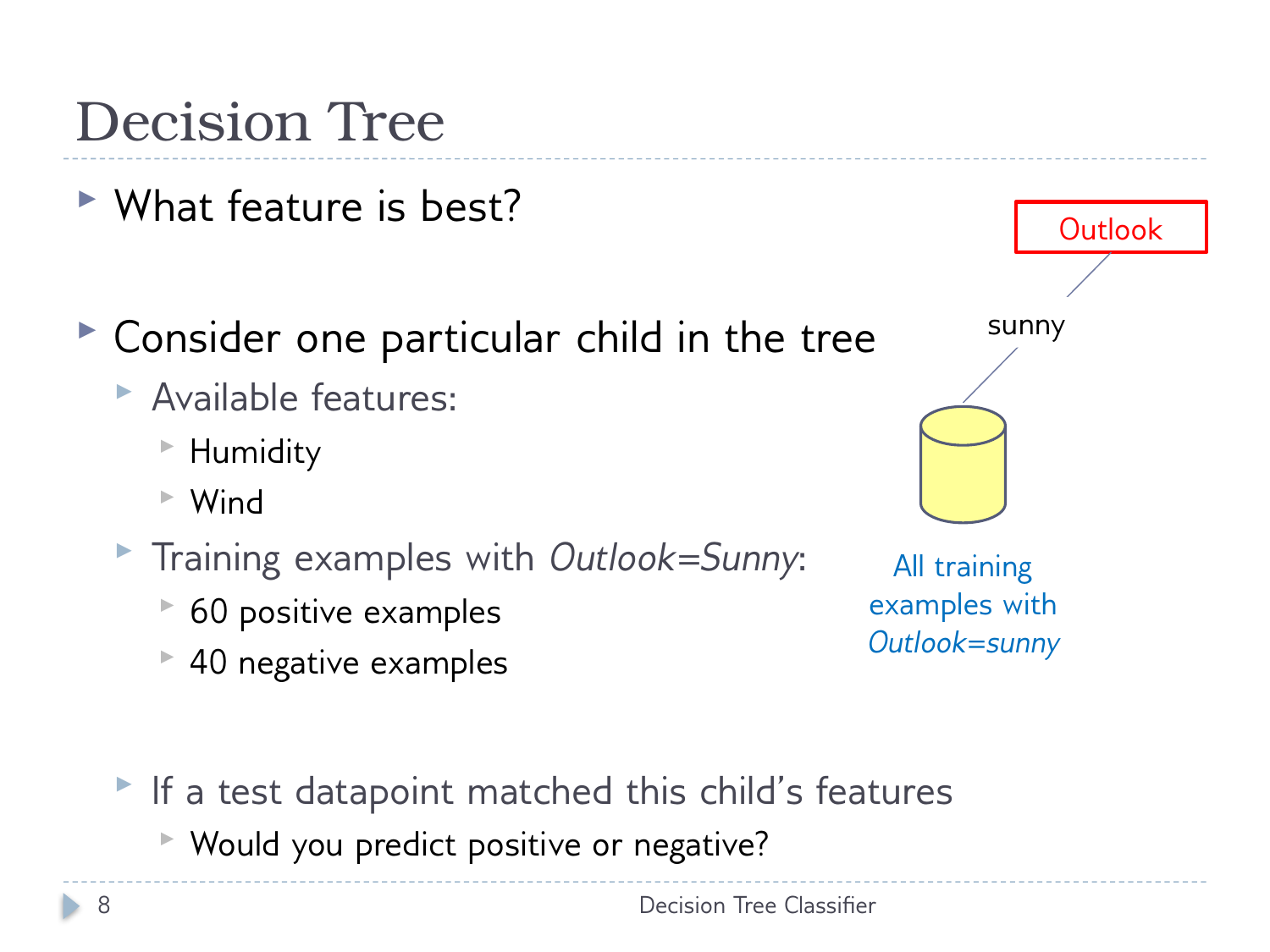

# Decision Tree
What feature is best?

Consider one particular child in the tree
Available features:
Humidity
Wind
Training examples with Outlook=Sunny:
60 positive examples
40 negative examples

If a test datapoint matched this child’s features
Would you predict positive or negative?

Outlook
sunny

All training examples with Outlook=sunny
8
Decision Tree Classifier